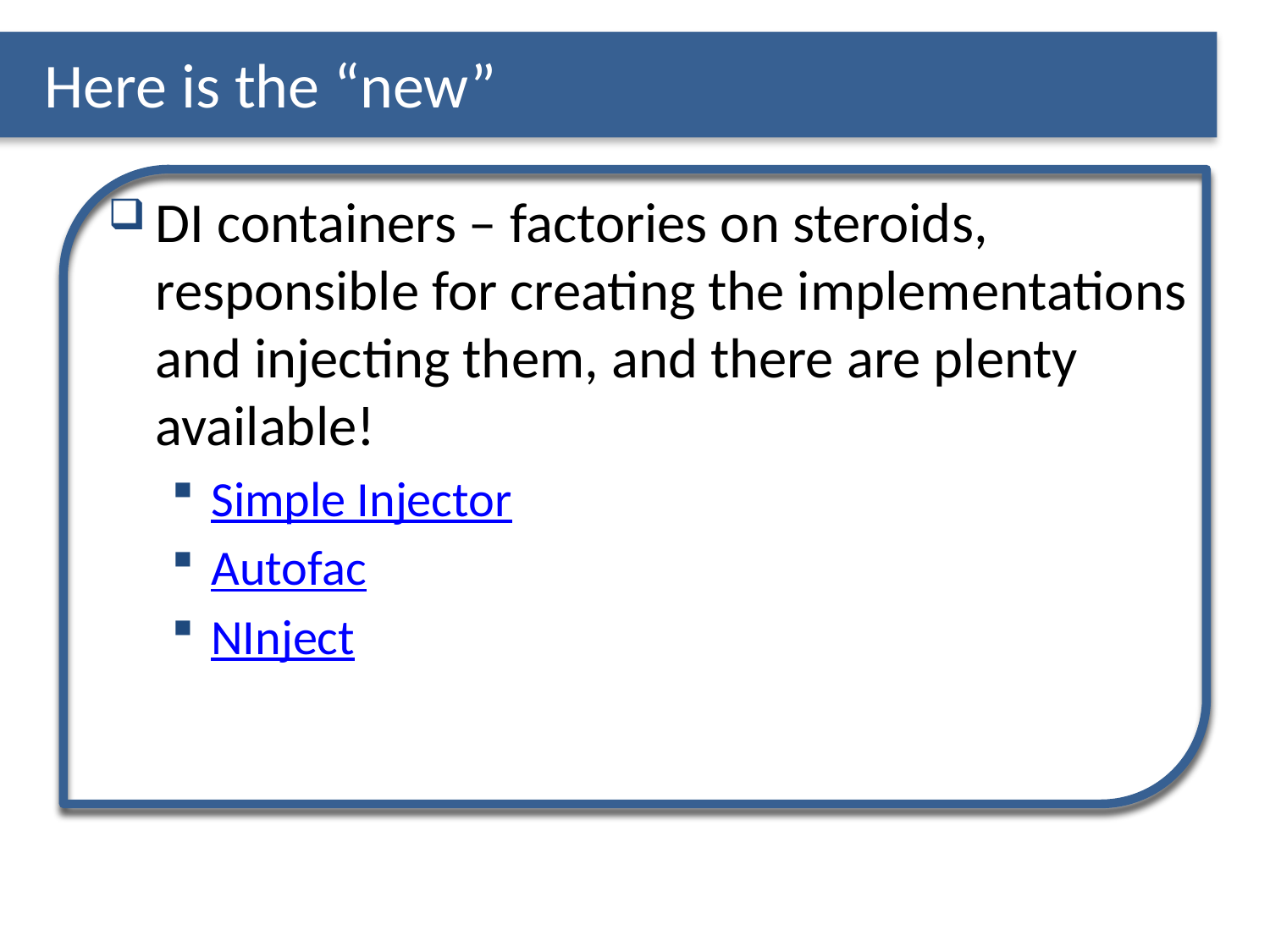

# Here is the “new”
DI containers – factories on steroids, responsible for creating the implementations and injecting them, and there are plenty available!
Simple Injector
Autofac
NInject